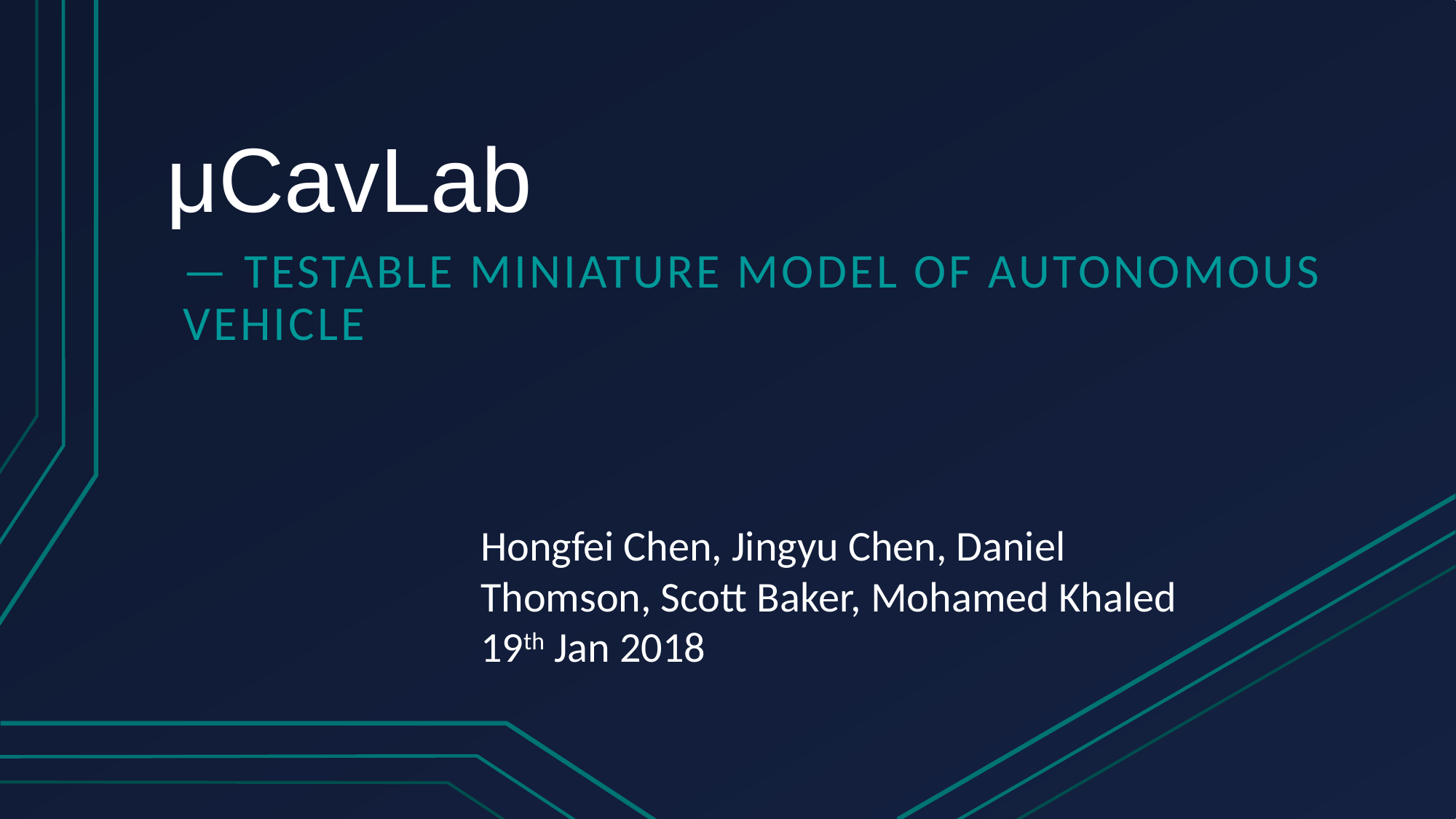

# μCavLab
— Testable miniature model of autonomous vehicle
Hongfei Chen, Jingyu Chen, Daniel Thomson, Scott Baker, Mohamed Khaled
19th Jan 2018